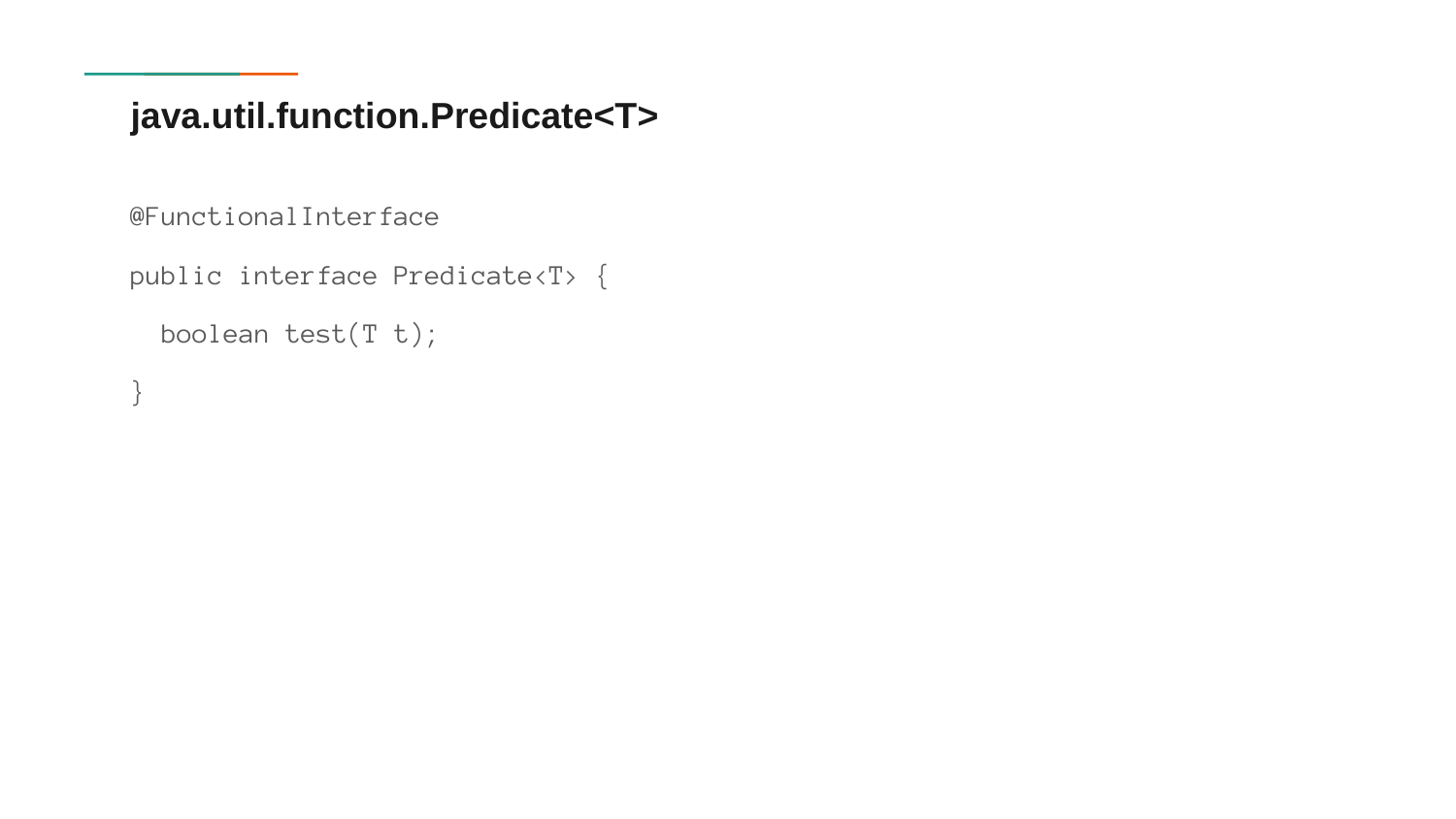

# java.util.function.Predicate<T>
@FunctionalInterface
public interface Predicate<T> {
  boolean test(T t);
}